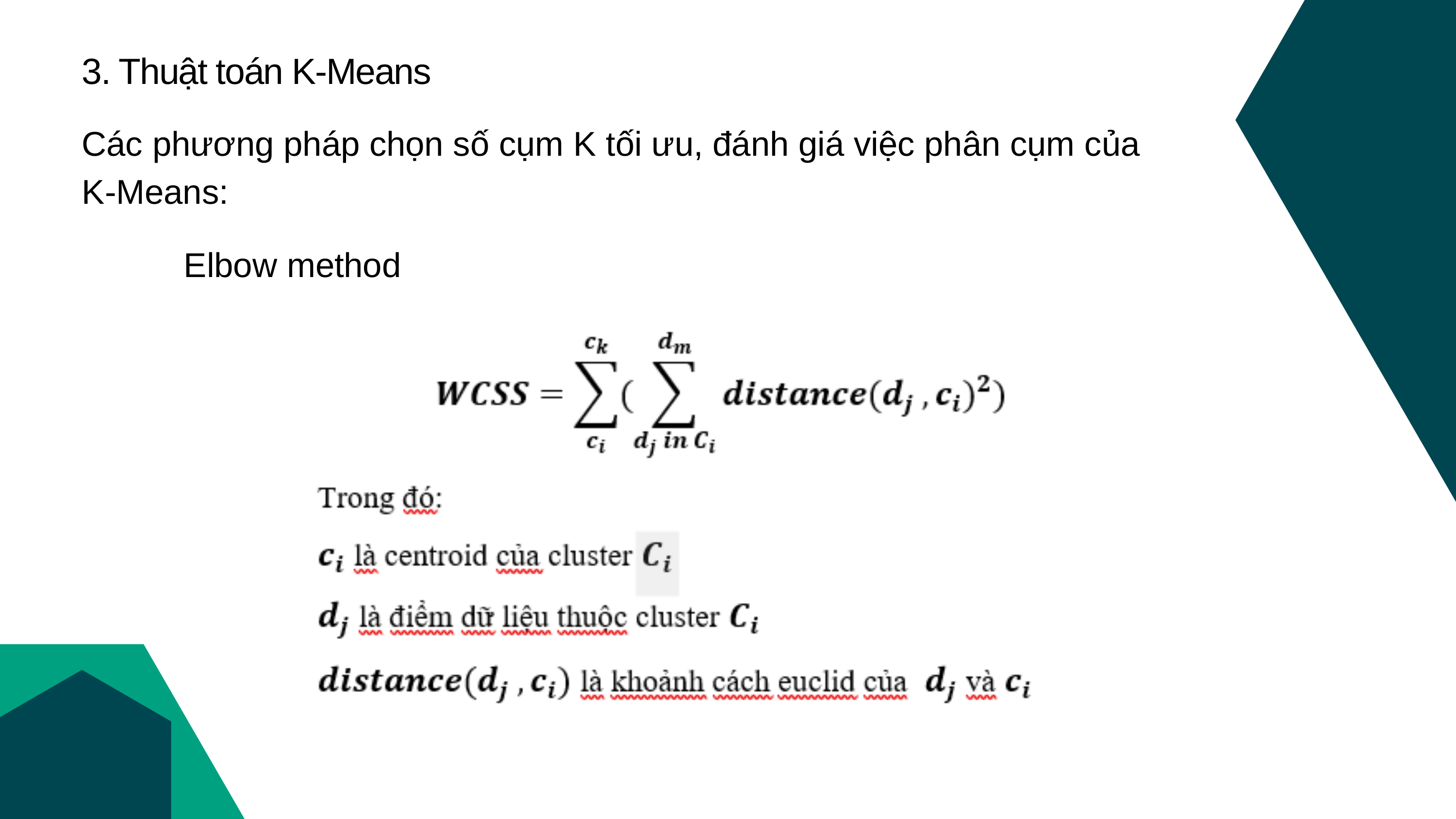

3. Thuật toán K-Means
Các phương pháp chọn số cụm K tối ưu, đánh giá việc phân cụm của K-Means:
Elbow method